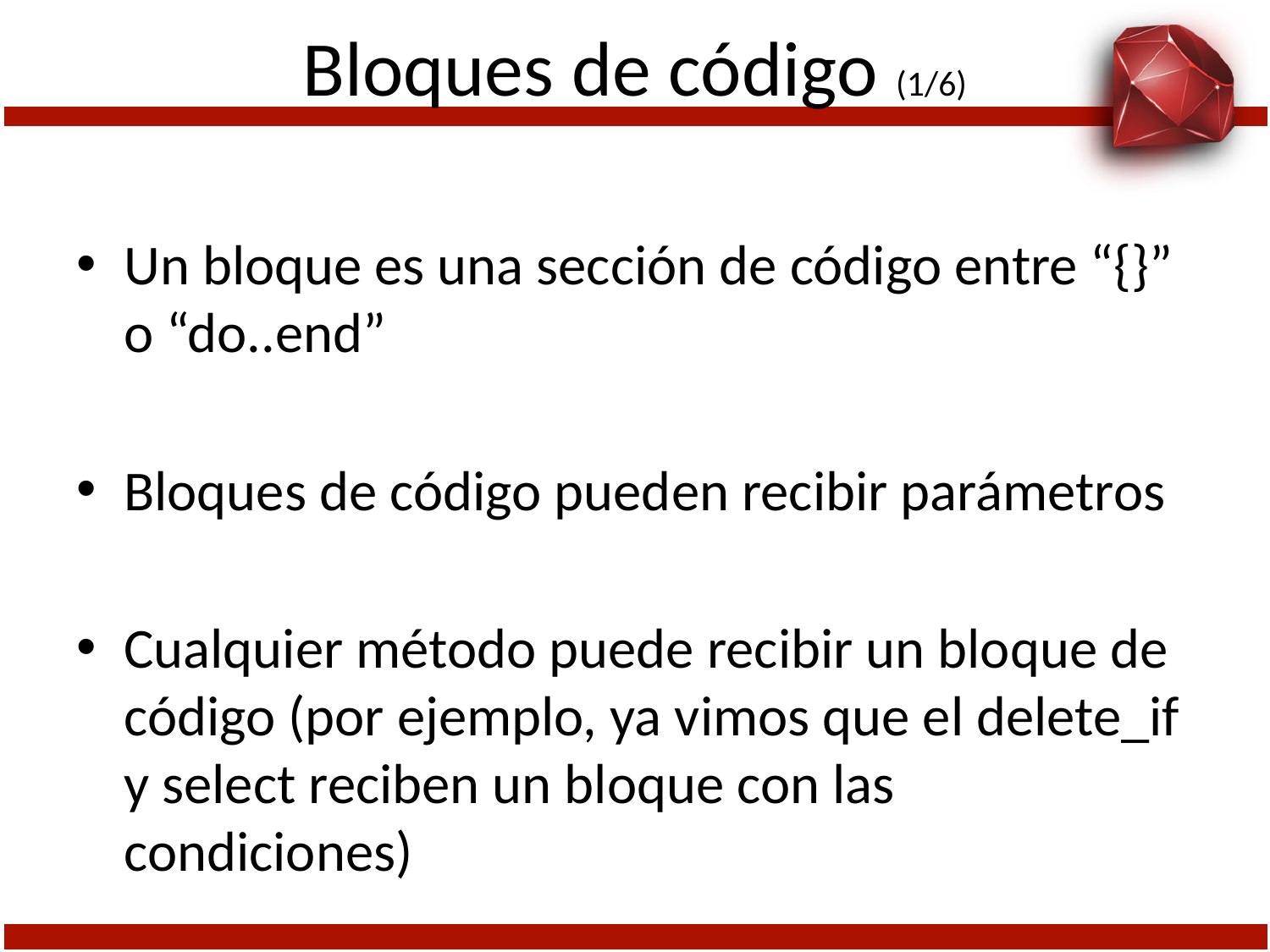

# Bloques de código (1/6)
Un bloque es una sección de código entre “{}” o “do..end”

Bloques de código pueden recibir parámetros

Cualquier método puede recibir un bloque de código (por ejemplo, ya vimos que el delete_if y select reciben un bloque con las condiciones)